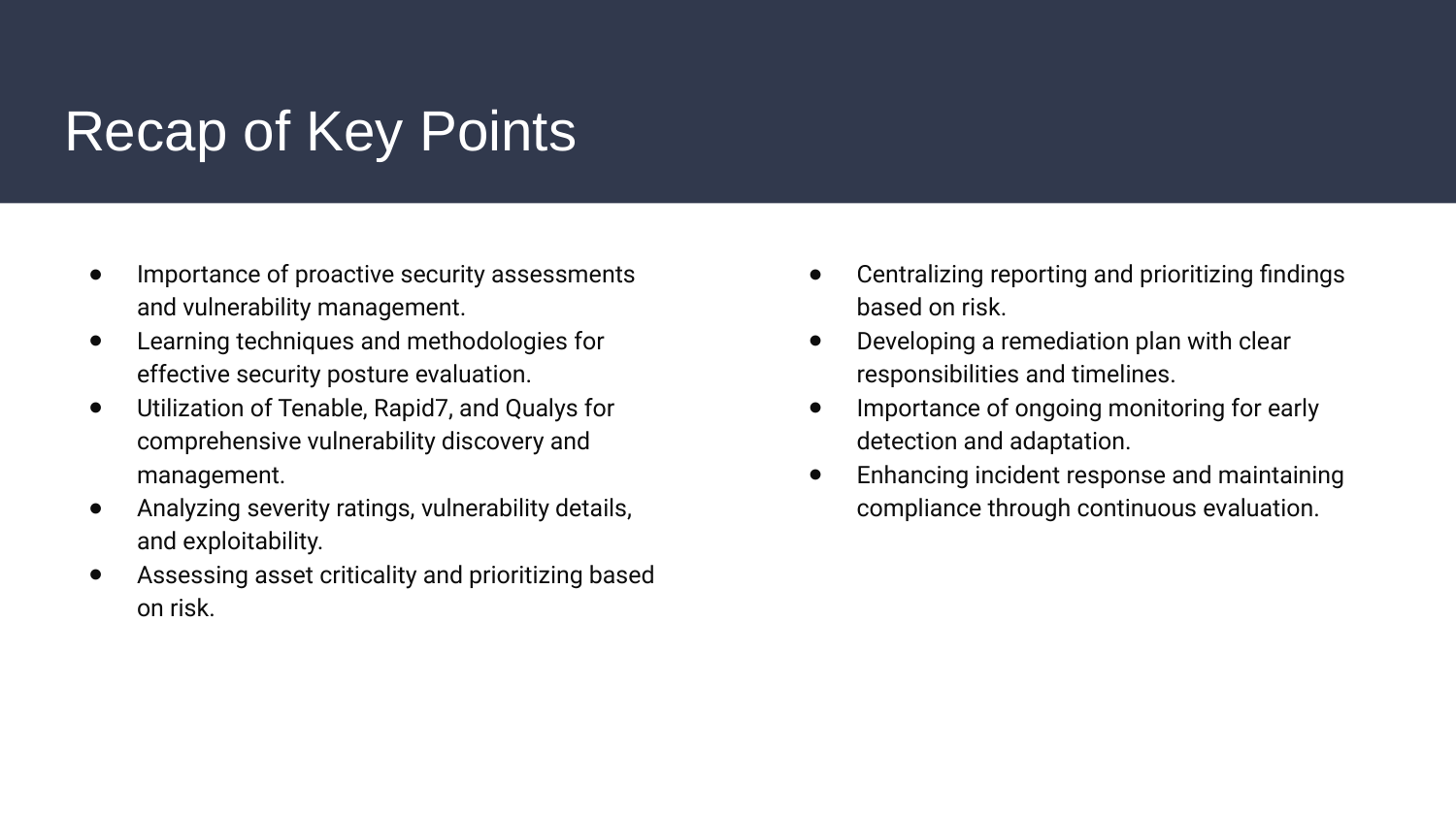

# Recap of Key Points
Importance of proactive security assessments and vulnerability management.
Learning techniques and methodologies for effective security posture evaluation.
Utilization of Tenable, Rapid7, and Qualys for comprehensive vulnerability discovery and management.
Analyzing severity ratings, vulnerability details, and exploitability.
Assessing asset criticality and prioritizing based on risk.

Centralizing reporting and prioritizing findings based on risk.
Developing a remediation plan with clear responsibilities and timelines.
Importance of ongoing monitoring for early detection and adaptation.
Enhancing incident response and maintaining compliance through continuous evaluation.